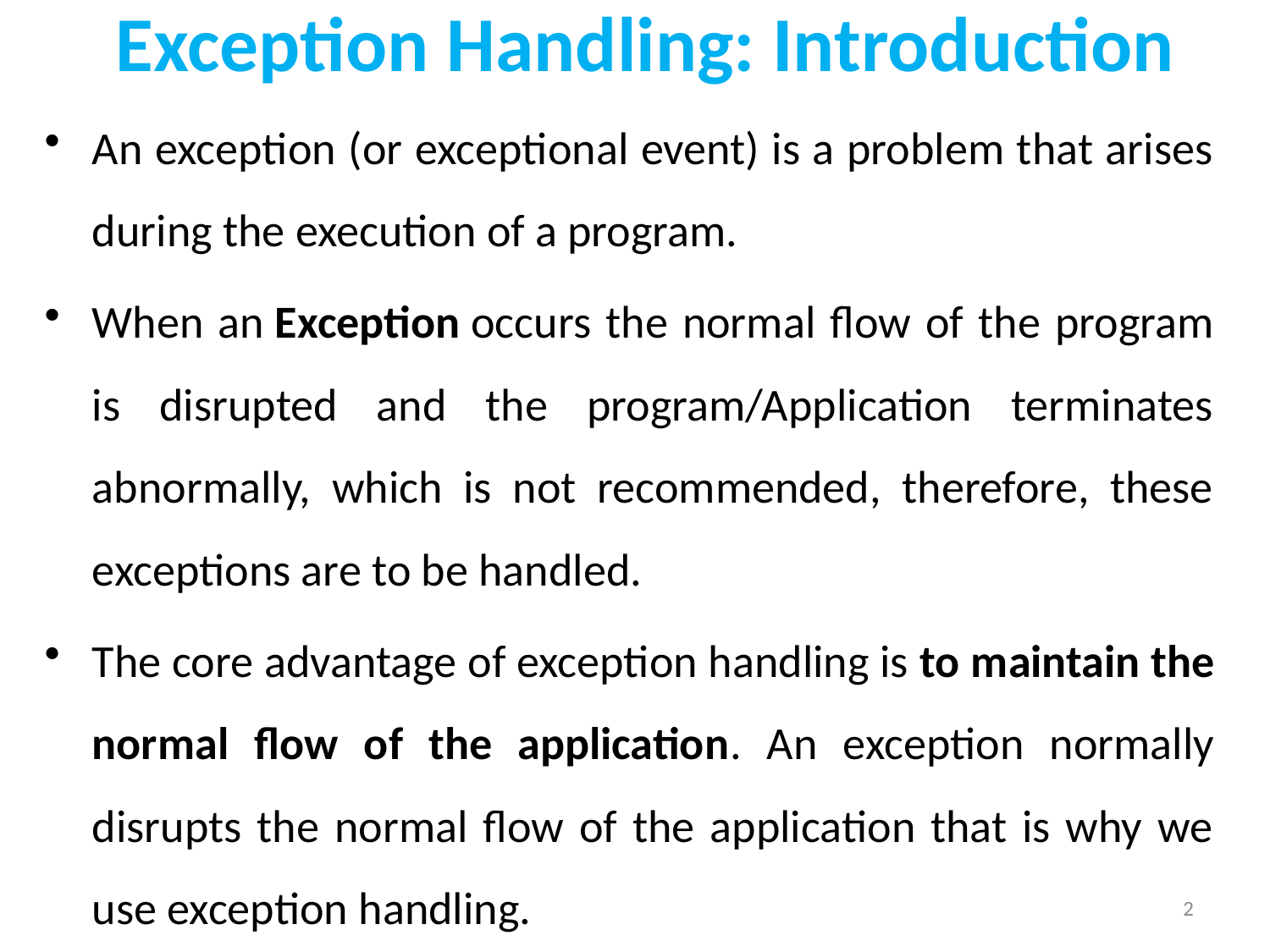

# Exception Handling: Introduction
An exception (or exceptional event) is a problem that arises during the execution of a program.
When an Exception occurs the normal flow of the program is disrupted and the program/Application terminates abnormally, which is not recommended, therefore, these exceptions are to be handled.
The core advantage of exception handling is to maintain the normal flow of the application. An exception normally disrupts the normal flow of the application that is why we use exception handling.
2